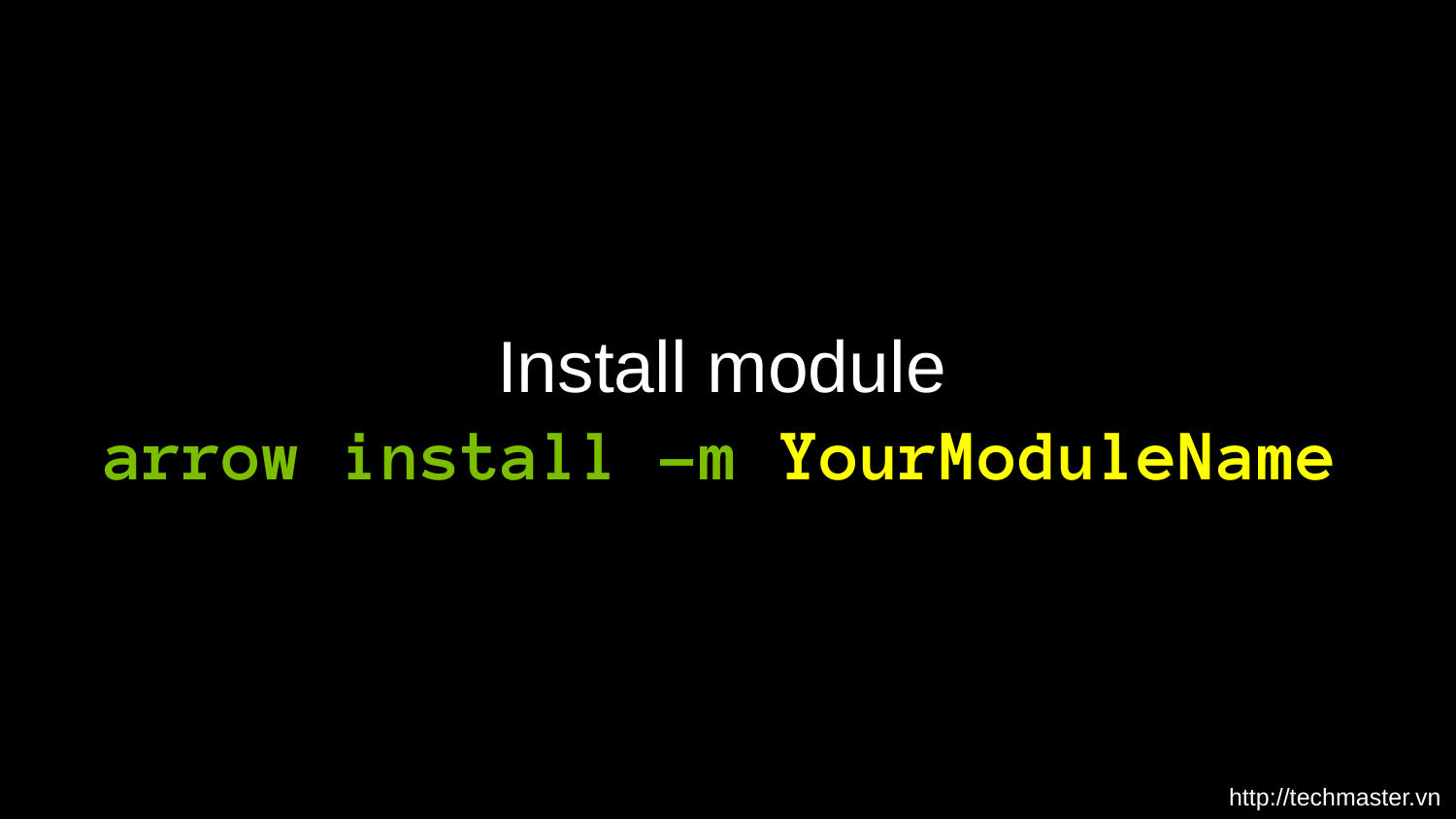

# Install module arrow install –m YourModuleName